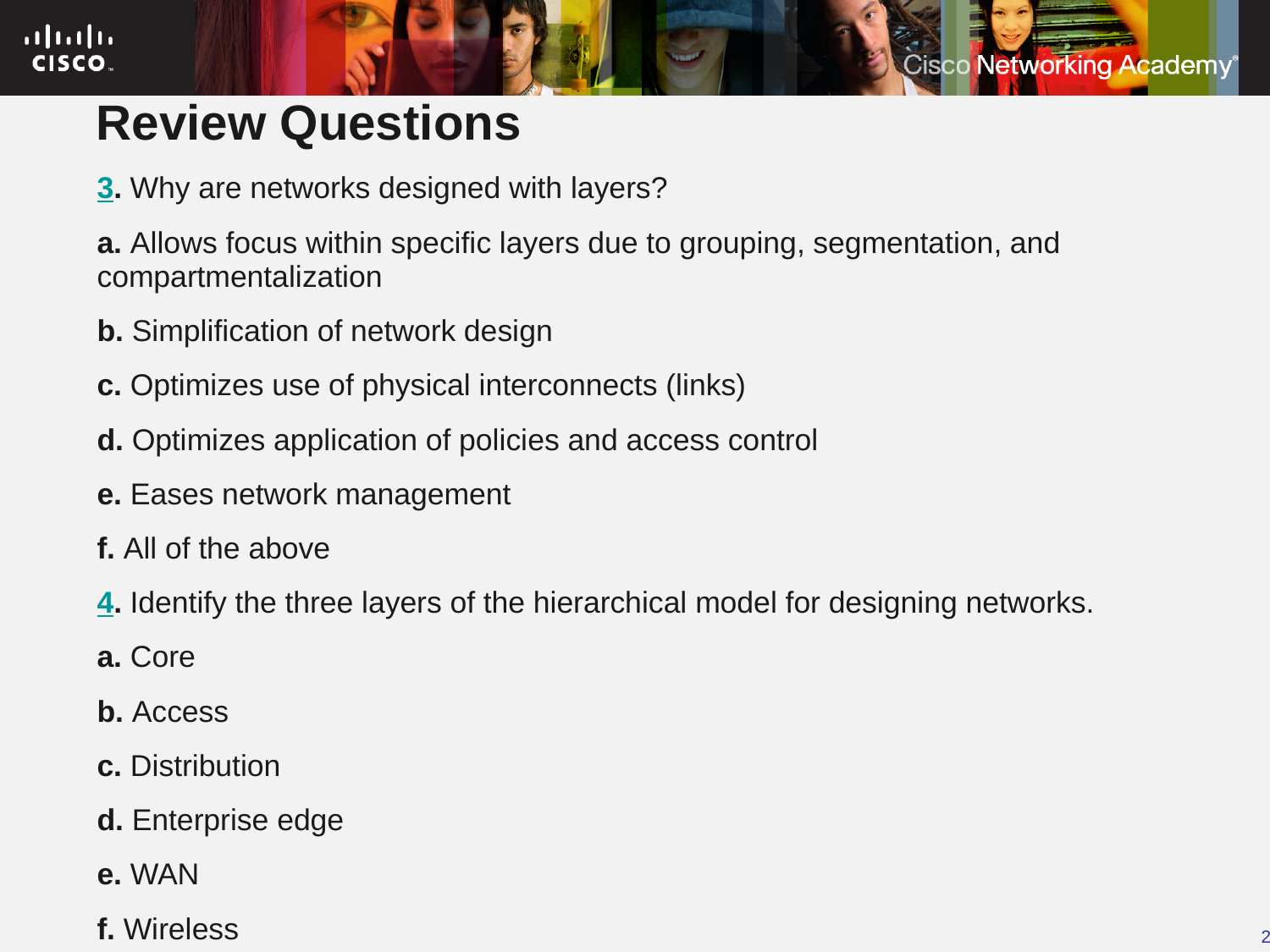

# Review Questions
3. Why are networks designed with layers?
a. Allows focus within specific layers due to grouping, segmentation, and compartmentalization
b. Simplification of network design
c. Optimizes use of physical interconnects (links)
d. Optimizes application of policies and access control
e. Eases network management
f. All of the above
4. Identify the three layers of the hierarchical model for designing networks.
a. Core
b. Access
c. Distribution
d. Enterprise edge
e. WAN
f. Wireless